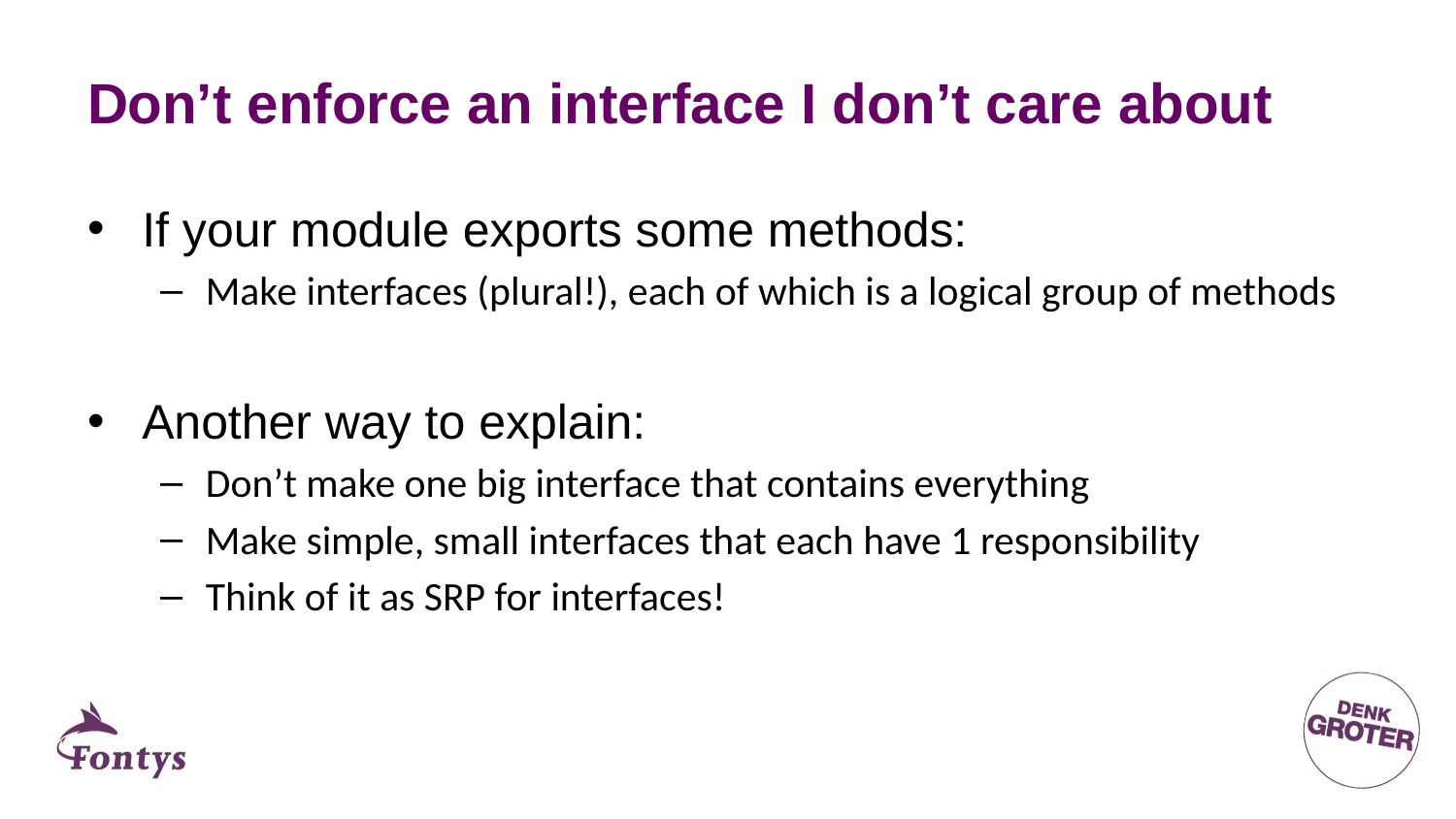

# Don’t enforce an interface I don’t care about
If your module exports some methods:
Make interfaces (plural!), each of which is a logical group of methods

Another way to explain:
Don’t make one big interface that contains everything
Make simple, small interfaces that each have 1 responsibility
Think of it as SRP for interfaces!